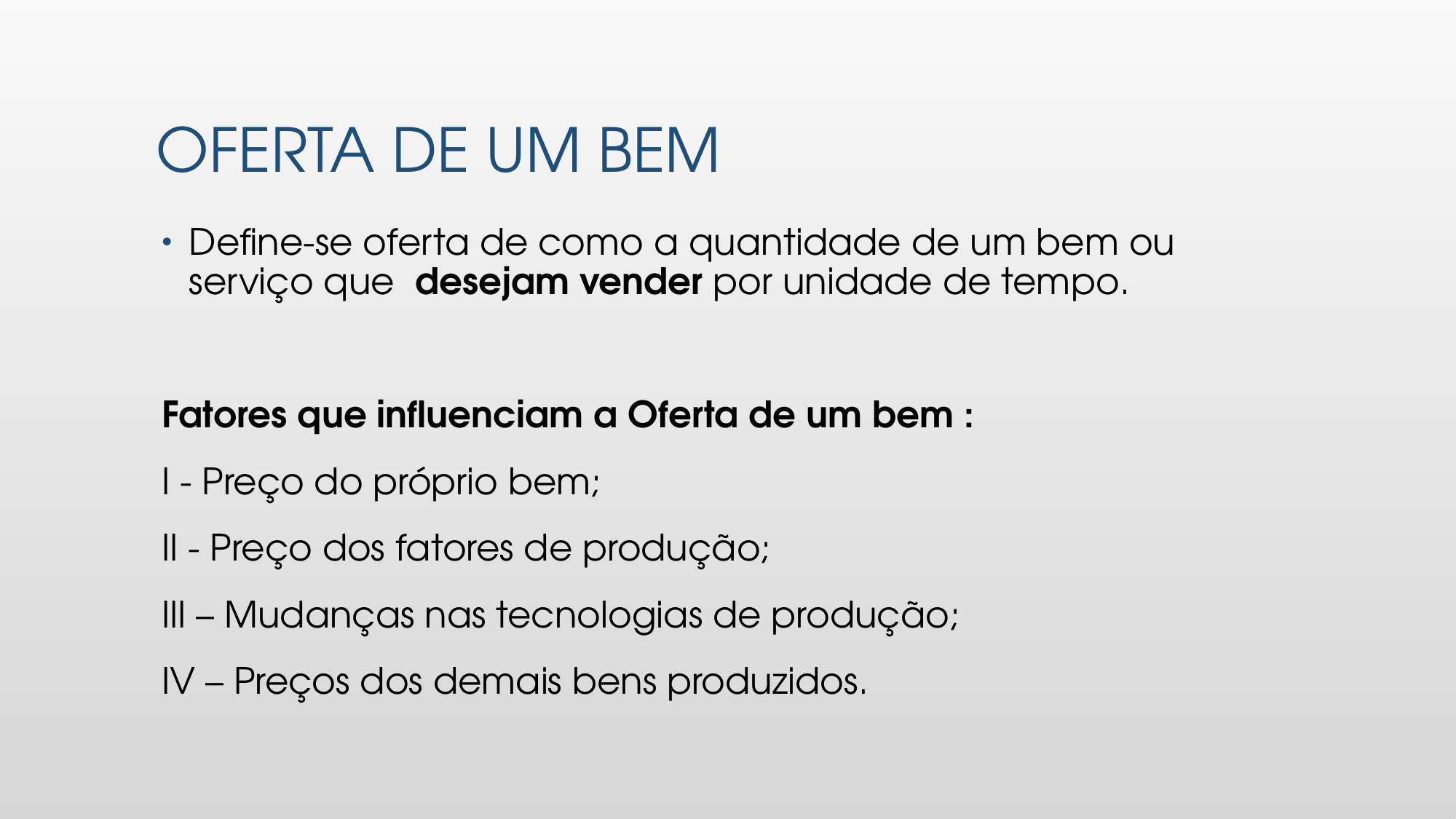

# Oferta de um bem
Define-se oferta de como a quantidade de um bem ou serviço que  desejam vender por unidade de tempo.

Fatores que influenciam a Oferta de um bem :
I - Preço do próprio bem;
II - Preço dos fatores de produção;
III – Mudanças nas tecnologias de produção;
IV – Preços dos demais bens produzidos.